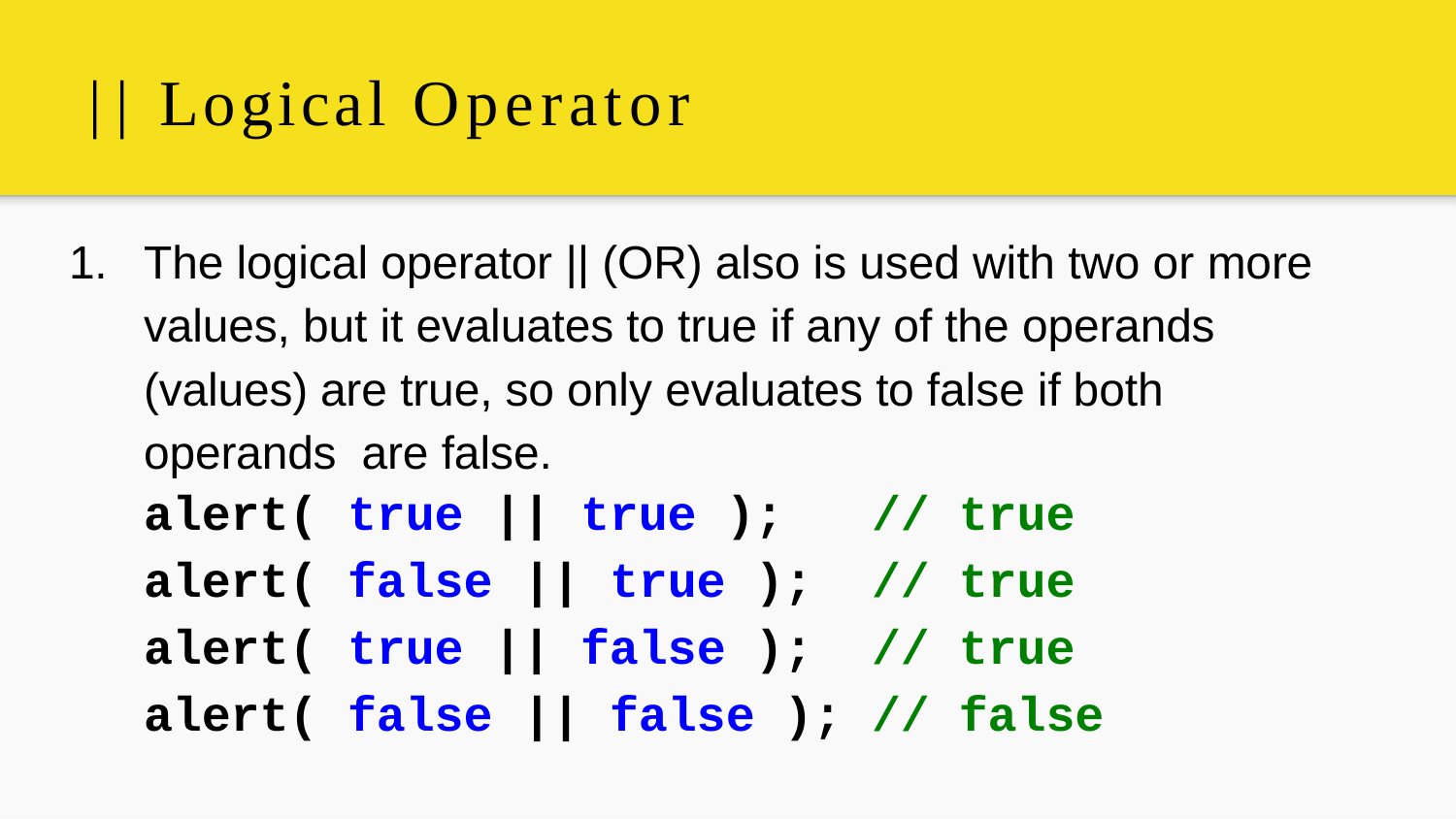

# || Logical Operator

1.	The logical operator || (OR) also is used with two or more  values, but it evaluates to true if any of the operands  (values) are true, so only evaluates to false if both operands  are false.
| alert( | true | || | true ); | // | true |
| --- | --- | --- | --- | --- | --- |
| alert( | false | || | true ); | // | true |
| alert( | true | || | false ); | // | true |
| alert( | false | || | false ); | // | false |